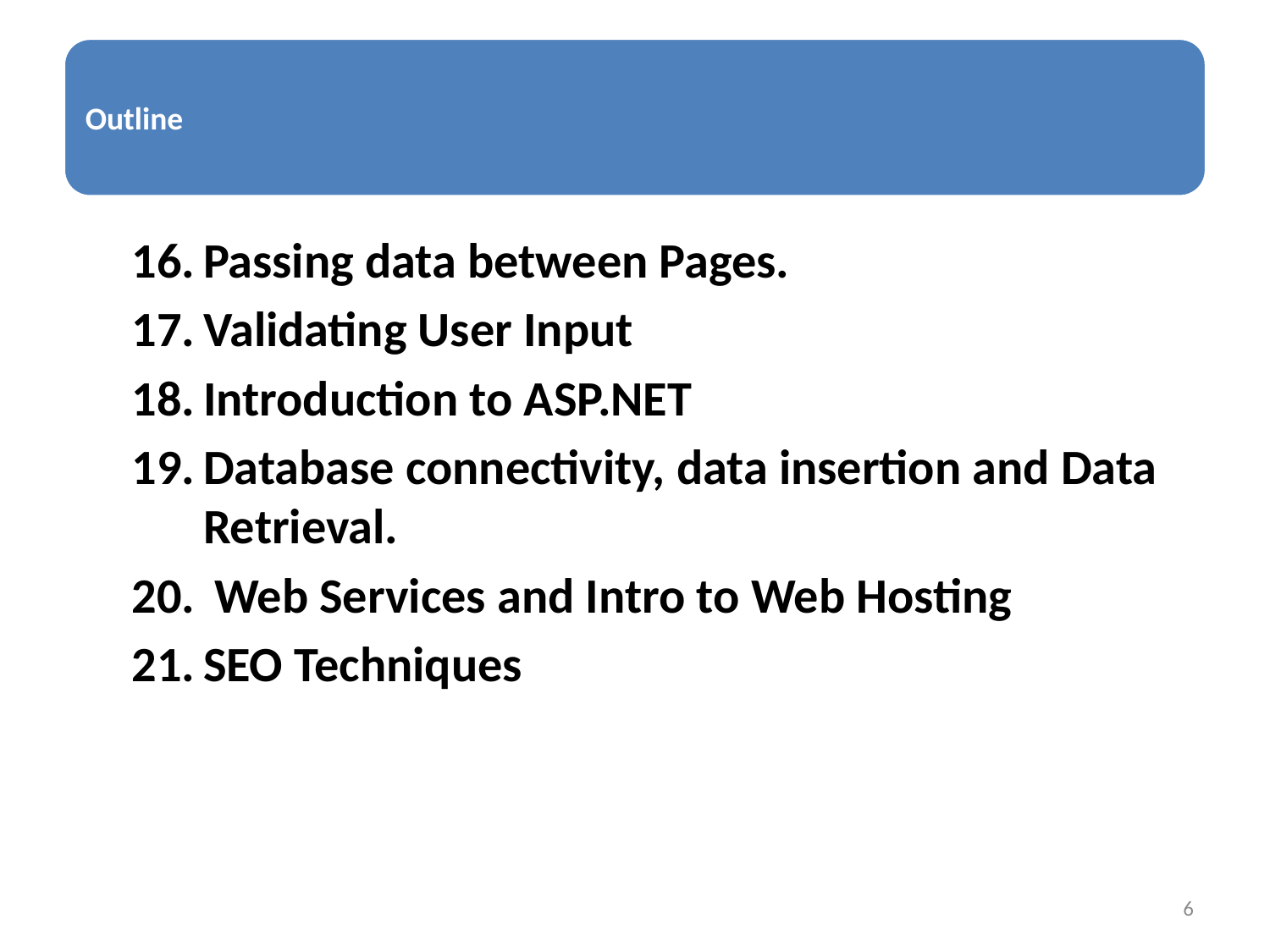

Outline
Passing data between Pages.
Validating User Input
Introduction to ASP.NET
Database connectivity, data insertion and Data Retrieval.
 Web Services and Intro to Web Hosting
SEO Techniques

6